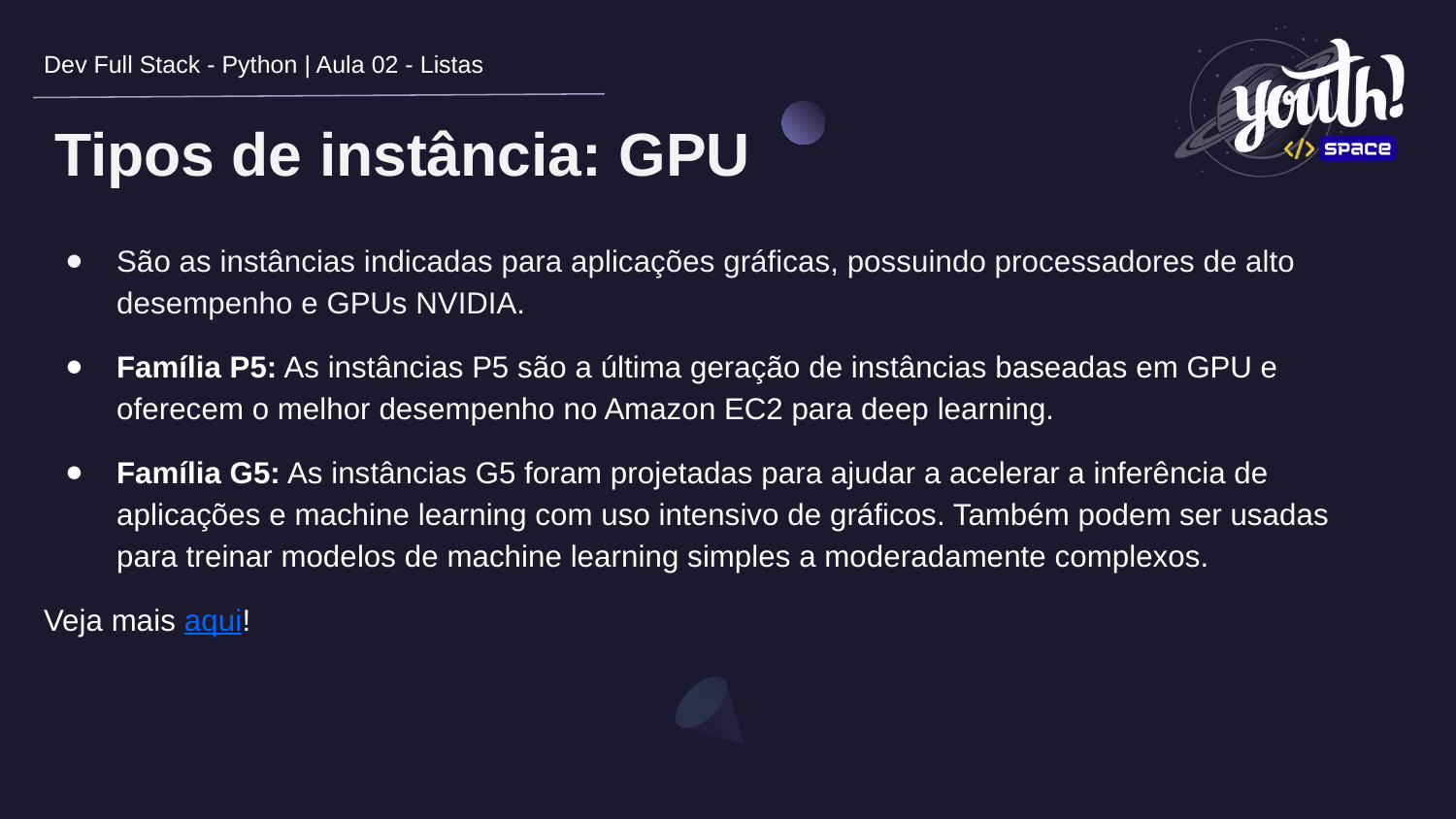

Dev Full Stack - Python | Aula 02 - Listas
# Tipos de instância: GPU
São as instâncias indicadas para aplicações gráficas, possuindo processadores de alto desempenho e GPUs NVIDIA.
Família P5: As instâncias P5 são a última geração de instâncias baseadas em GPU e oferecem o melhor desempenho no Amazon EC2 para deep learning.
Família G5: As instâncias G5 foram projetadas para ajudar a acelerar a inferência de aplicações e machine learning com uso intensivo de gráficos. Também podem ser usadas para treinar modelos de machine learning simples a moderadamente complexos.
Veja mais aqui!